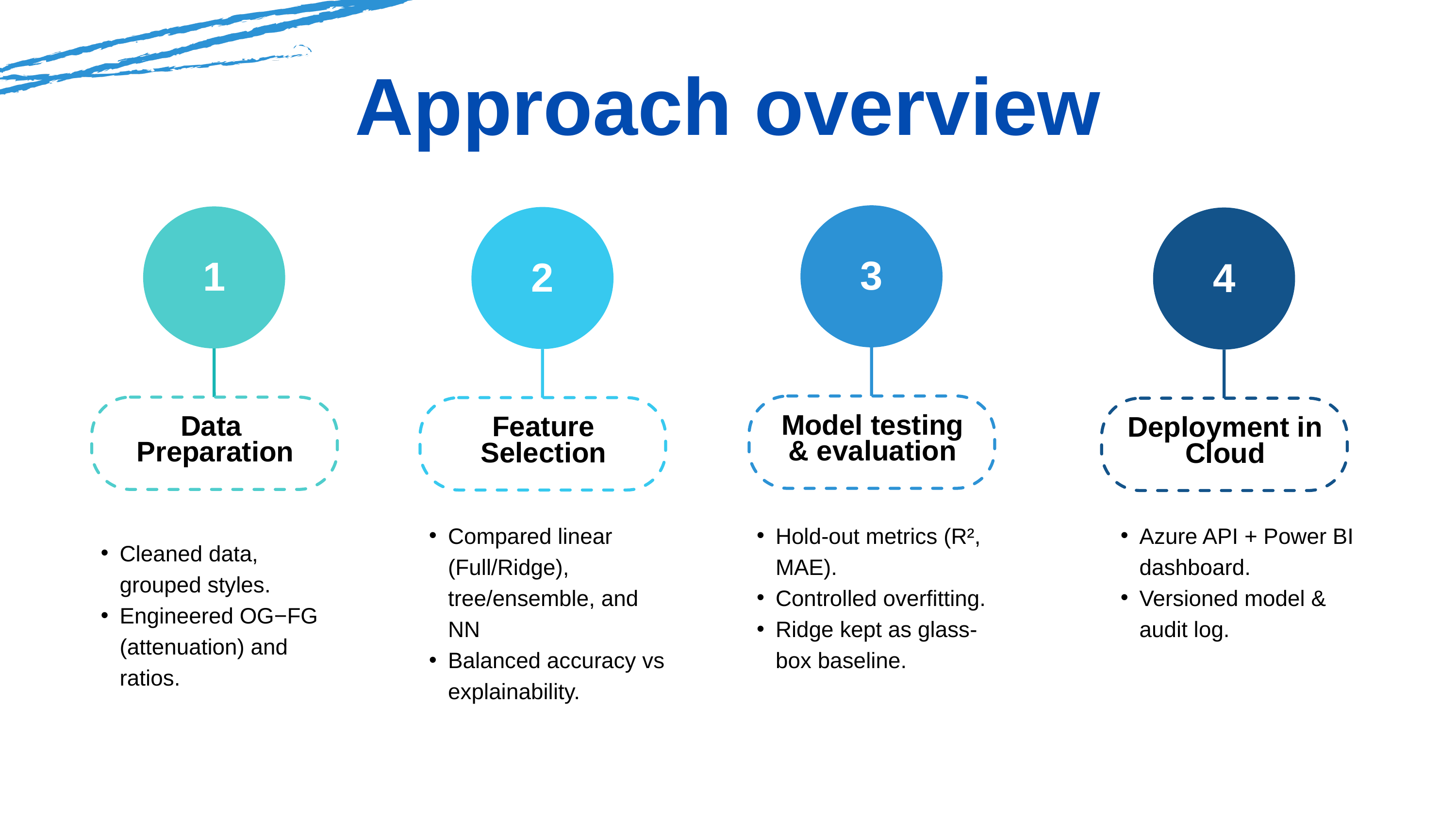

Approach overview

3

1

2

4

Model testing & evaluation
Data
Preparation
Feature
Selection
Deployment in Cloud
Compared linear (Full/Ridge), tree/ensemble, and NN
Balanced accuracy vs explainability.

Hold-out metrics (R², MAE).
Controlled overfitting.
Ridge kept as glass-box baseline.

Azure API + Power BI dashboard.
Versioned model & audit log.

Cleaned data,  grouped styles.
Engineered OG−FG (attenuation) and ratios.